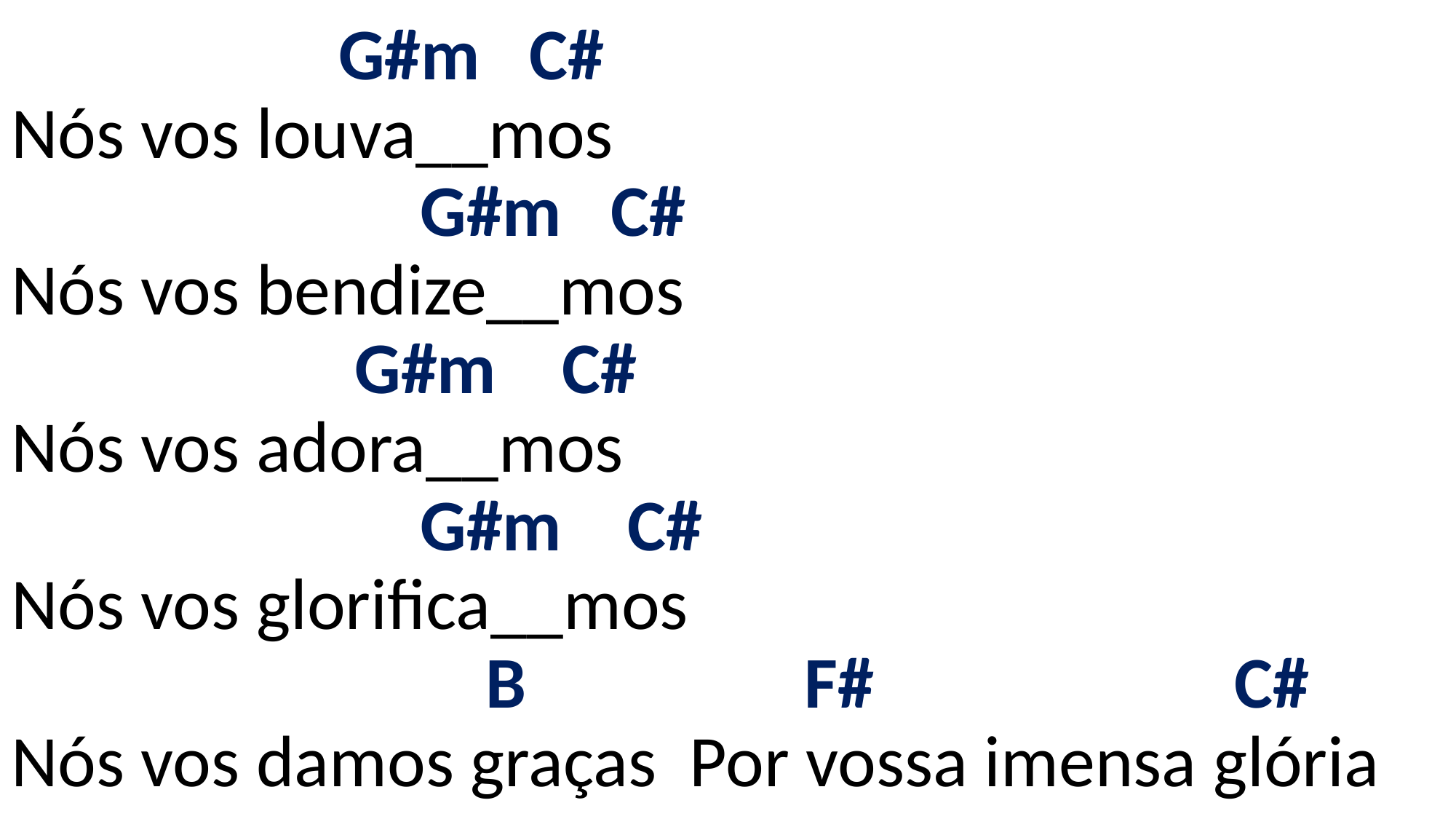

# G#m   C# Nós vos louva__mos G#m   C# Nós vos bendize__mos G#m    C# Nós vos adora__mos G#m    C# Nós vos glorifica__mos B                 F#                      C# Nós vos damos graças  Por vossa imensa glória